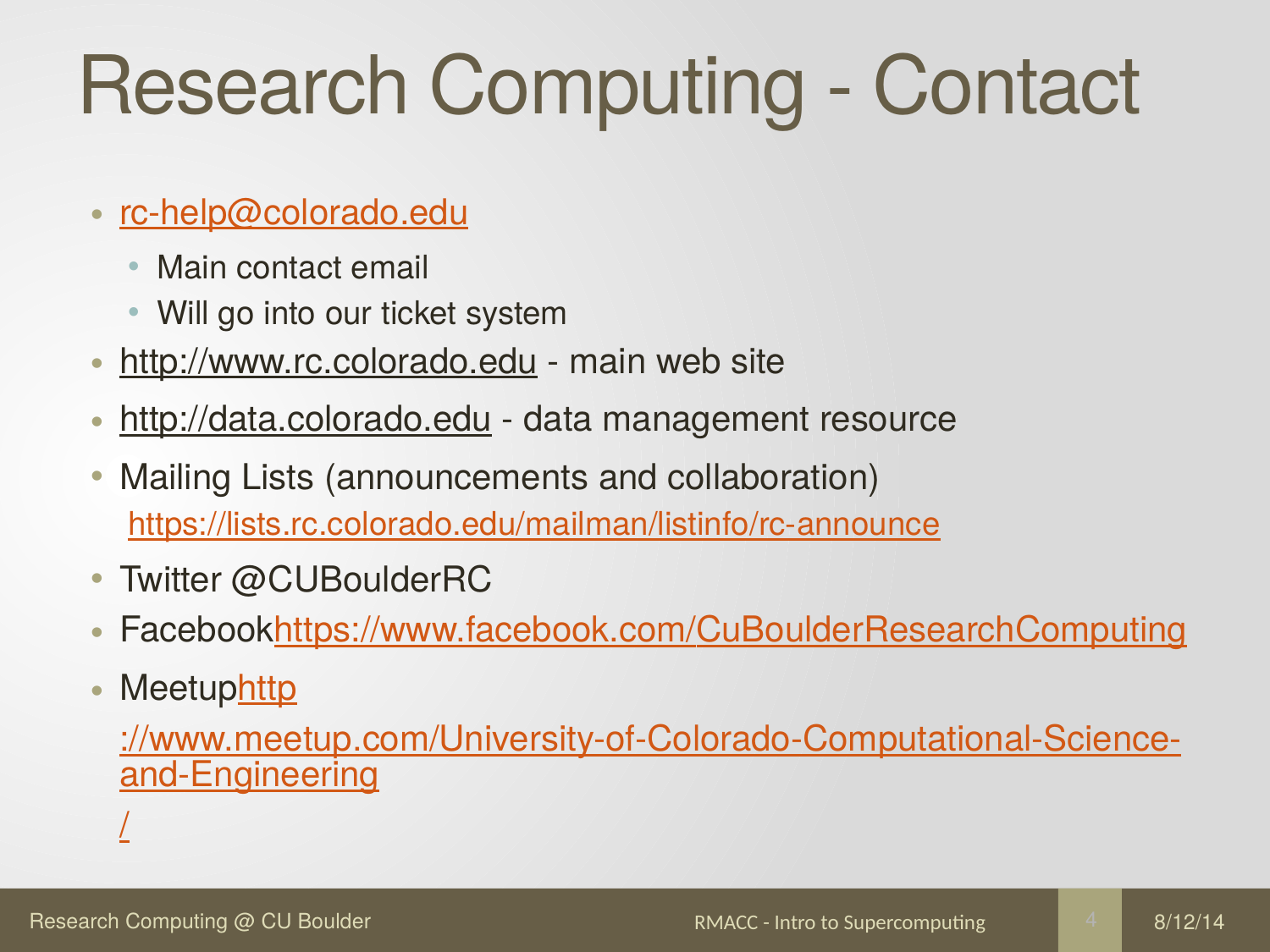

# Research Computing - Contact

rc-help@colorado.edu
Main contact email
Will go into our ticket system
http://www.rc.colorado.edu - main web site
http://data.colorado.edu - data management resource
Mailing Lists (announcements and collaboration)
https://lists.rc.colorado.edu/mailman/listinfo/rc-announce
Twitter @CUBoulderRC
Facebookhttps://www.facebook.com/CuBoulderResearchComputing
Meetuphttp://www.meetup.com/University-of-Colorado-Computational-Science-and-Engineering/

RMACC - Intro to Supercomputing
8/12/14
4